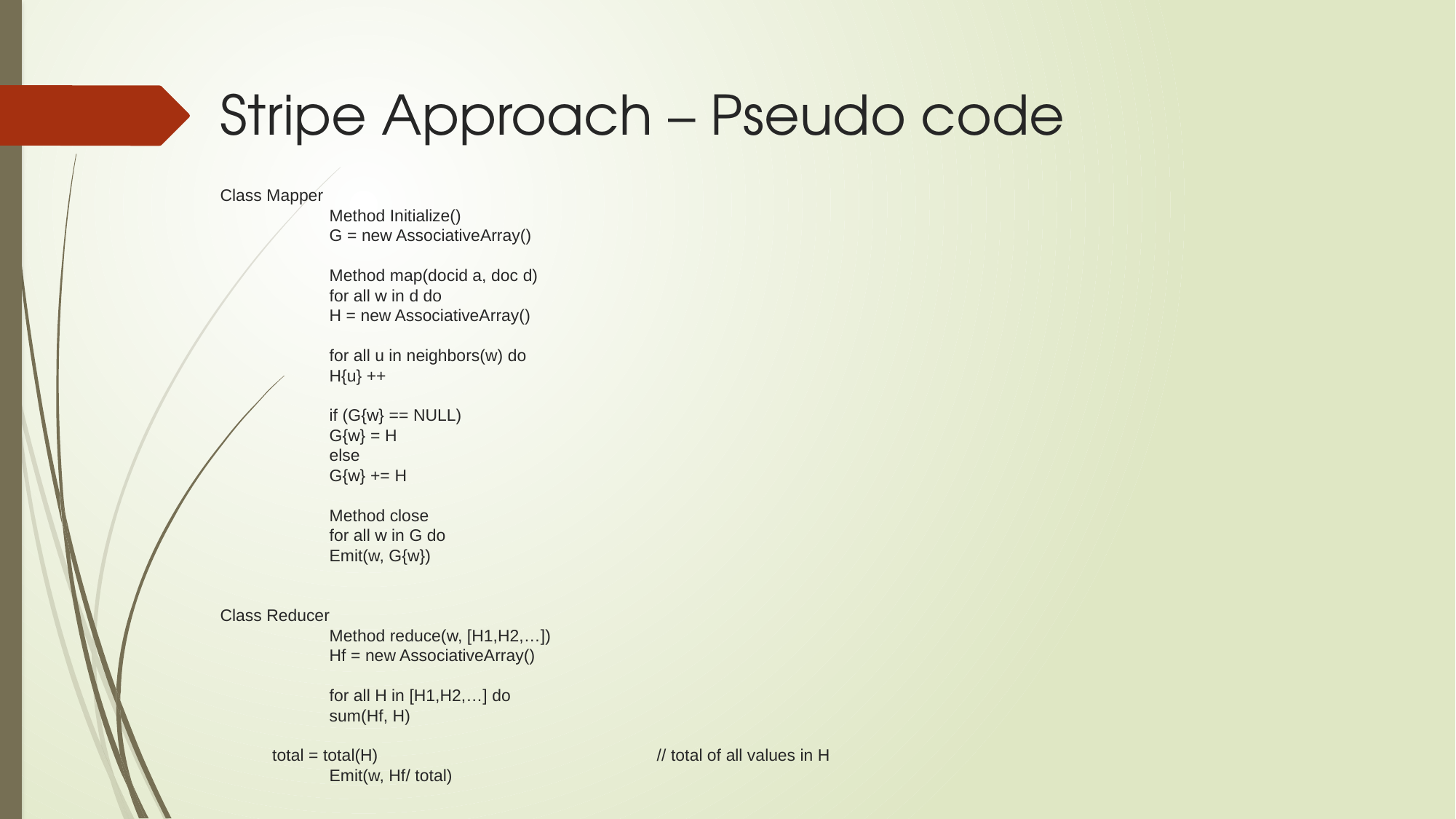

# Stripe Approach – Pseudo code
Class Mapper
   	Method Initialize()
         	G = new AssociativeArray()

    	Method map(docid a, doc d)
         	for all w in d do
              	H = new AssociativeArray()

               	for all u in neighbors(w) do
                    	H{u} ++

               	if (G{w} == NULL)
                 	G{w} = H
               	else
                   	G{w} += H

  	Method close
        	for all w in G do
            	Emit(w, G{w})

Class Reducer
     	Method reduce(w, [H1,H2,…])
          	Hf = new AssociativeArray()

         	for all H in [H1,H2,…] do
              	sum(Hf, H)

           total = total(H)       			// total of all values in H
         	Emit(w, Hf/ total)